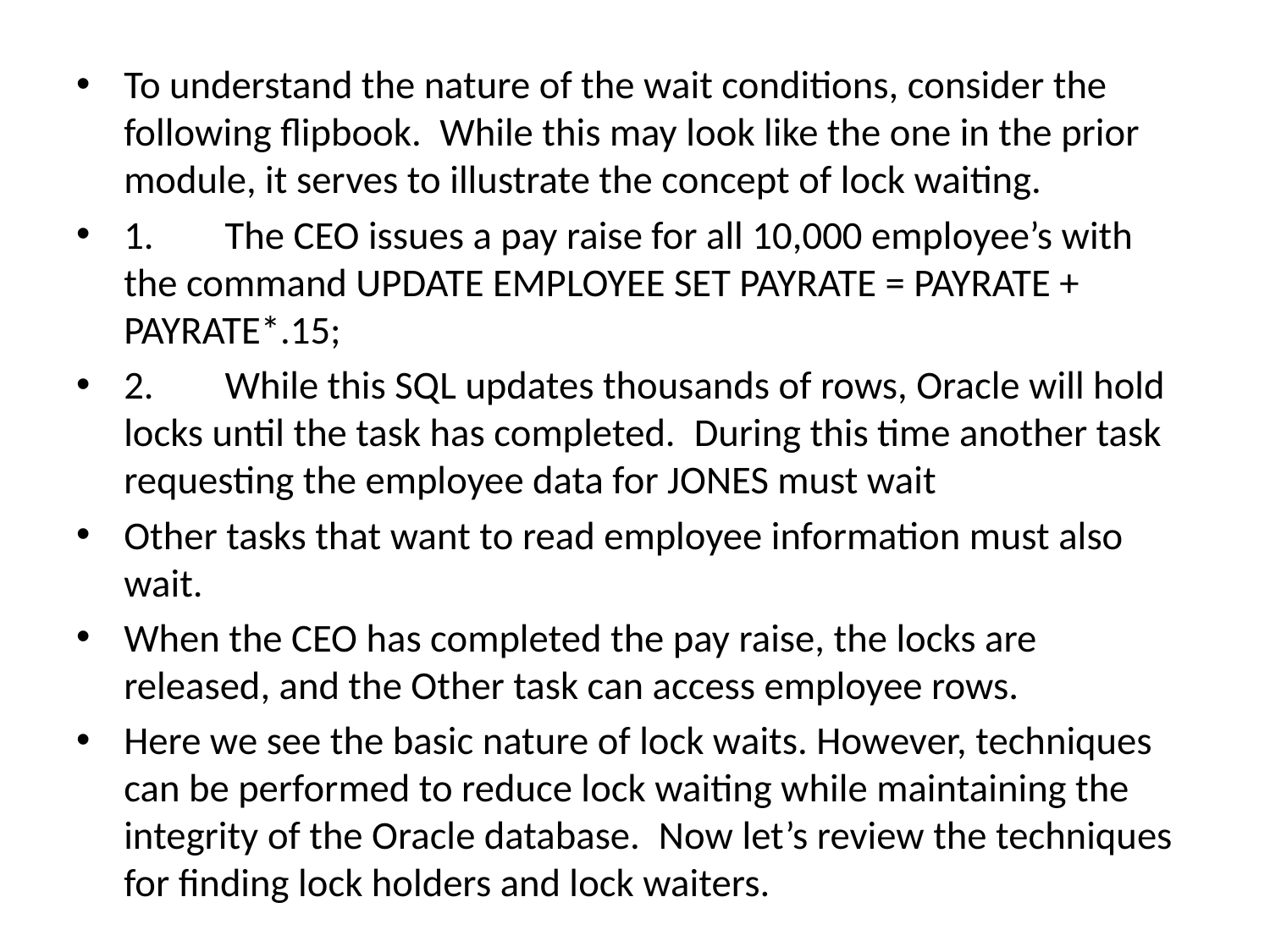

To understand the nature of the wait conditions, consider the following flipbook.  While this may look like the one in the prior module, it serves to illustrate the concept of lock waiting.
1.        The CEO issues a pay raise for all 10,000 employee’s with the command UPDATE EMPLOYEE SET PAYRATE = PAYRATE + PAYRATE*.15;
2.        While this SQL updates thousands of rows, Oracle will hold locks until the task has completed.  During this time another task requesting the employee data for JONES must wait
Other tasks that want to read employee information must also wait.
When the CEO has completed the pay raise, the locks are released, and the Other task can access employee rows.
Here we see the basic nature of lock waits. However, techniques can be performed to reduce lock waiting while maintaining the integrity of the Oracle database.  Now let’s review the techniques for finding lock holders and lock waiters.